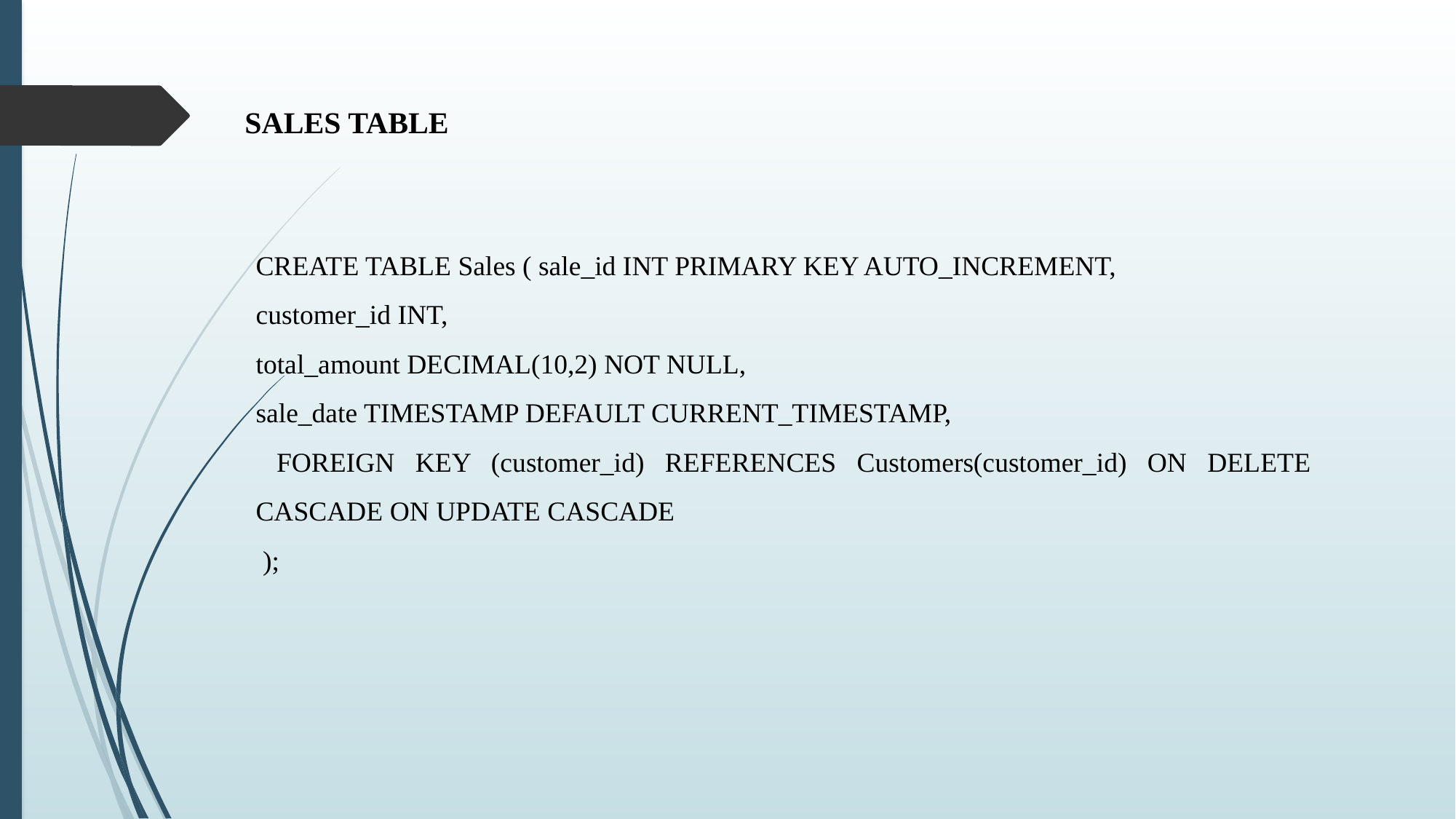

SALES TABLE
CREATE TABLE Sales ( sale_id INT PRIMARY KEY AUTO_INCREMENT,
customer_id INT,
total_amount DECIMAL(10,2) NOT NULL,
sale_date TIMESTAMP DEFAULT CURRENT_TIMESTAMP,
 FOREIGN KEY (customer_id) REFERENCES Customers(customer_id) ON DELETE CASCADE ON UPDATE CASCADE
 );